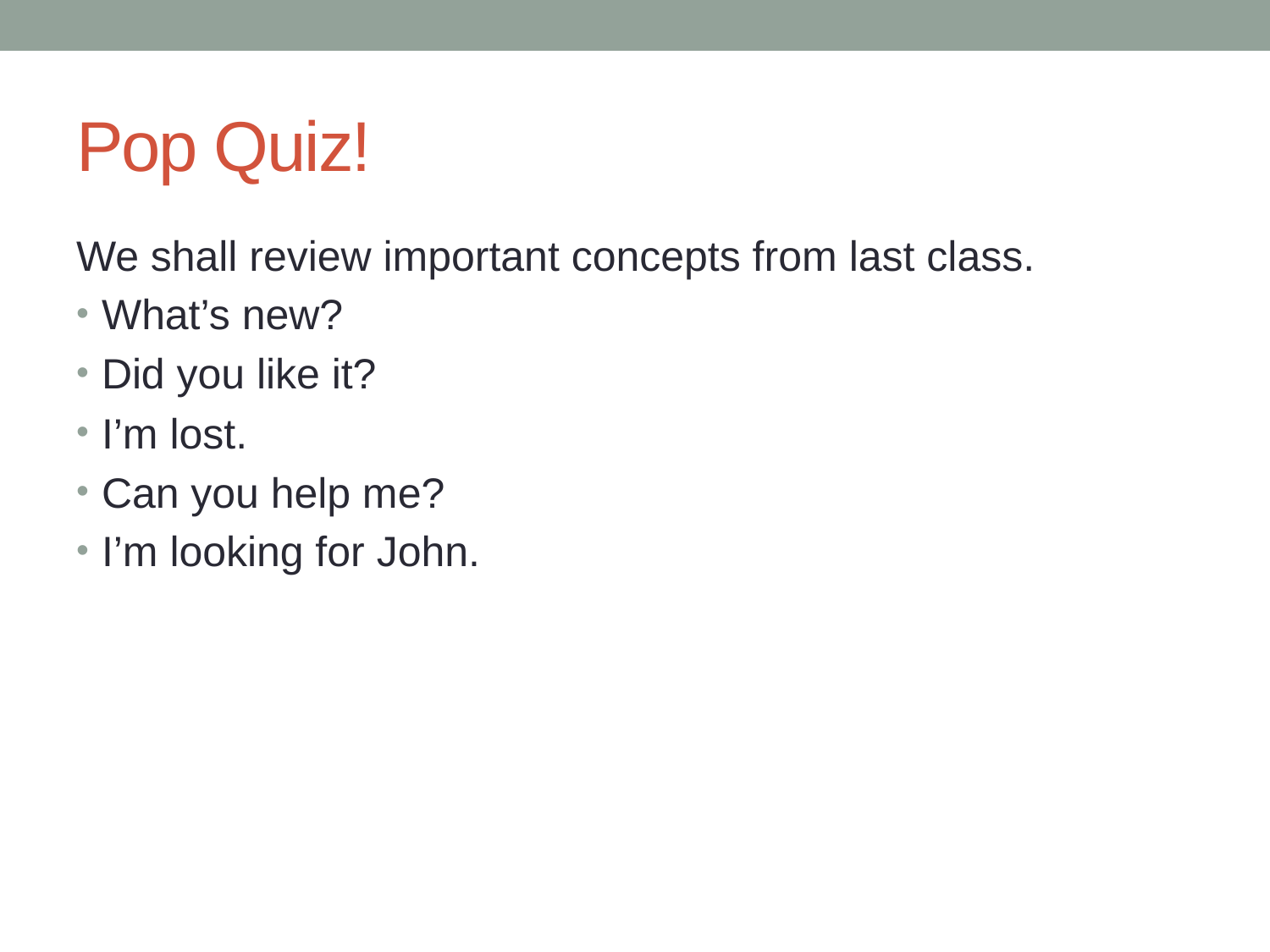

# Pop Quiz!
We shall review important concepts from last class.
What’s new?
Did you like it?
I’m lost.
Can you help me?
I’m looking for John.